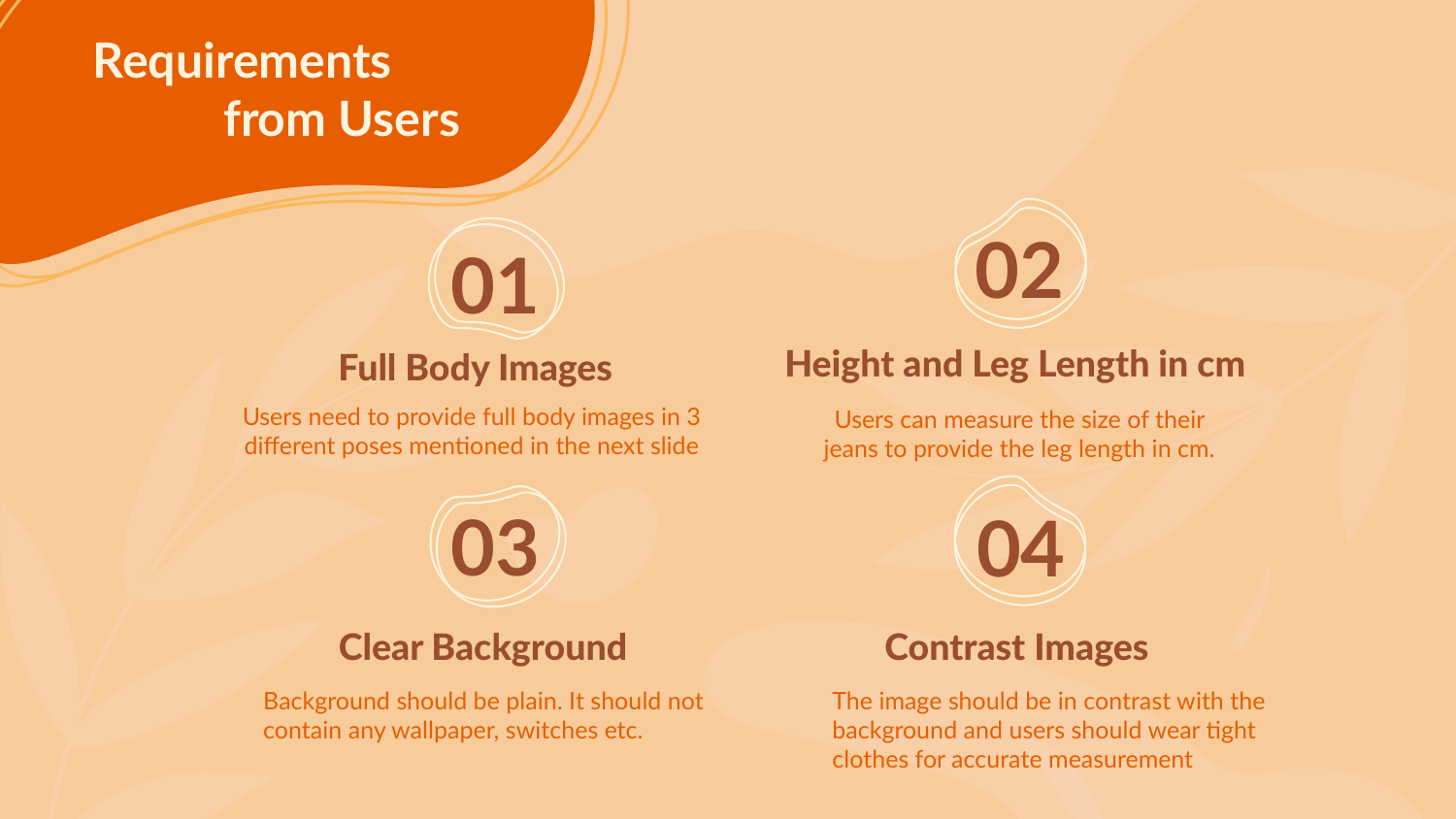

Requirements
           from Users

02
# 01
Full Body Images
Height and Leg Length in cm
Users need to provide full body images in 3 different poses mentioned in the next slide
Users can measure the size of their jeans to provide the leg length in cm.

03
04
Clear Background
Contrast Images
Background should be plain. It should not contain any wallpaper, switches etc.
The image should be in contrast with the background and users should wear tight clothes for accurate measurement